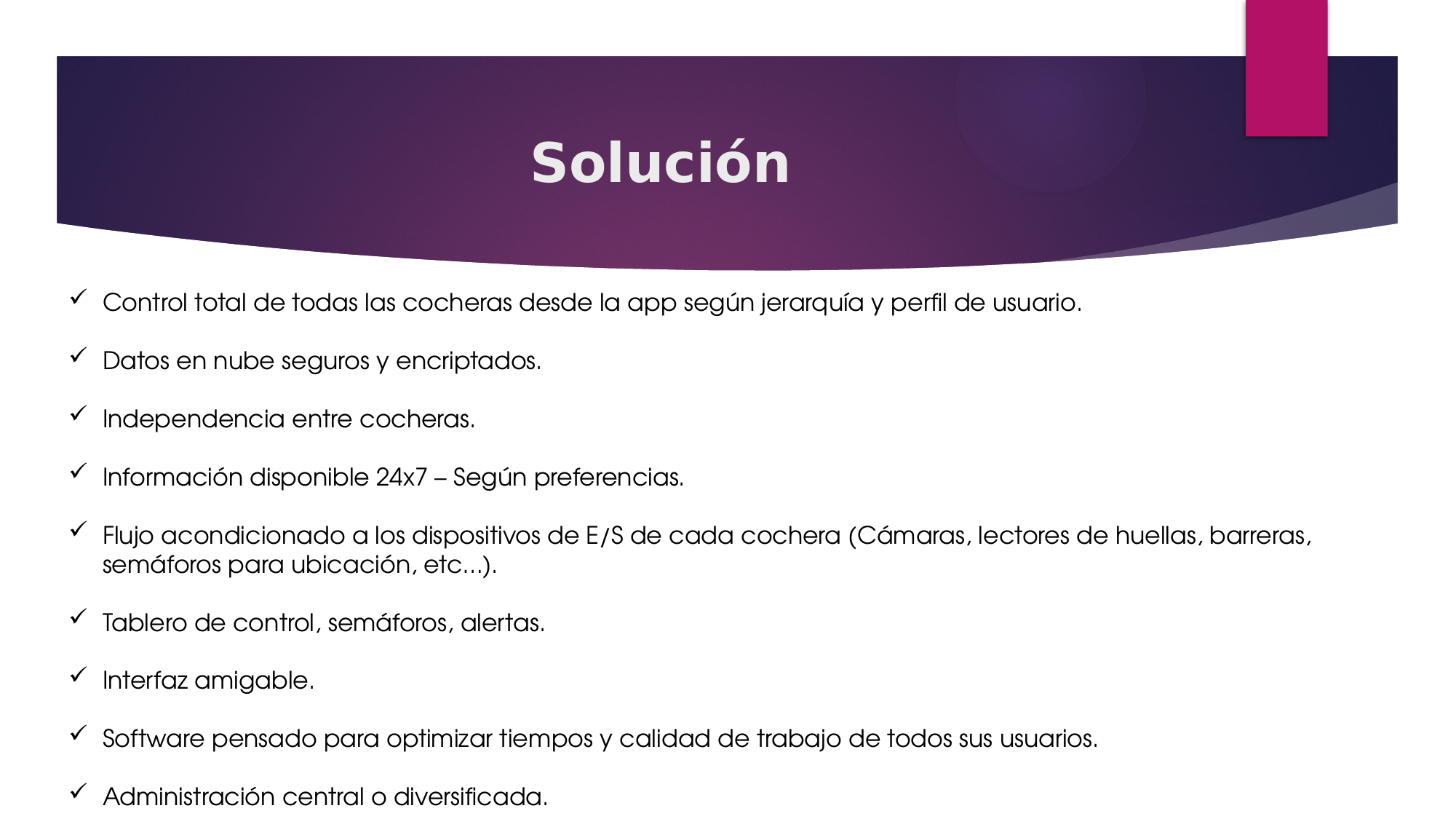

# Solución
Control total de todas las cocheras desde la app según jerarquía y perfil de usuario.

Datos en nube seguros y encriptados.

Independencia entre cocheras.

Información disponible 24x7 – Según preferencias.

Flujo acondicionado a los dispositivos de E/S de cada cochera (Cámaras, lectores de huellas, barreras, semáforos para ubicación, etc…).

Tablero de control, semáforos, alertas.

Interfaz amigable.

Software pensado para optimizar tiempos y calidad de trabajo de todos sus usuarios.

Administración central o diversificada.